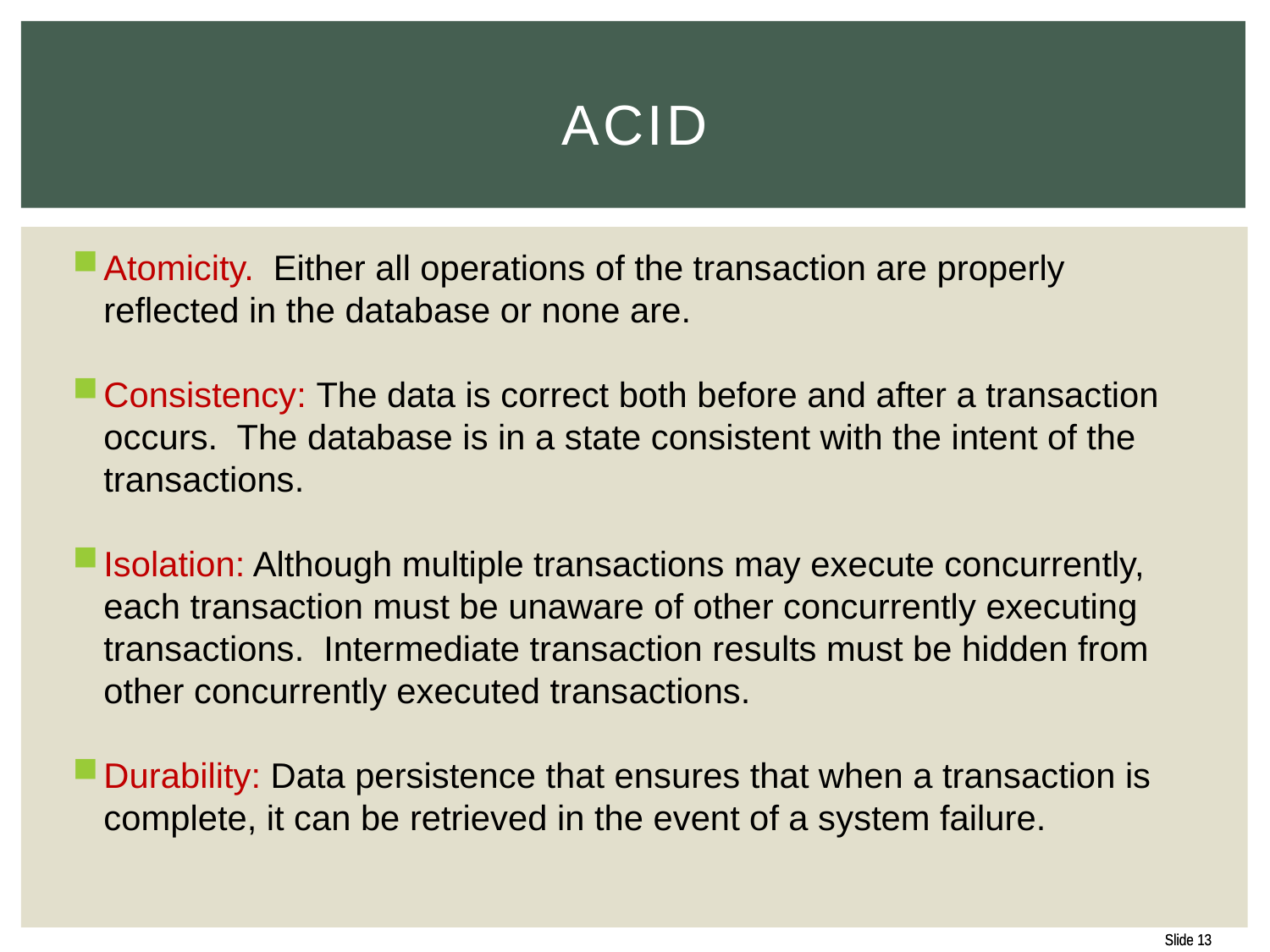

# ACID
Atomicity.  Either all operations of the transaction are properly reflected in the database or none are.
Consistency: The data is correct both before and after a transaction occurs.  The database is in a state consistent with the intent of the transactions.
Isolation: Although multiple transactions may execute concurrently, each transaction must be unaware of other concurrently executing transactions.  Intermediate transaction results must be hidden from other concurrently executed transactions.
Durability: Data persistence that ensures that when a transaction is complete, it can be retrieved in the event of a system failure.